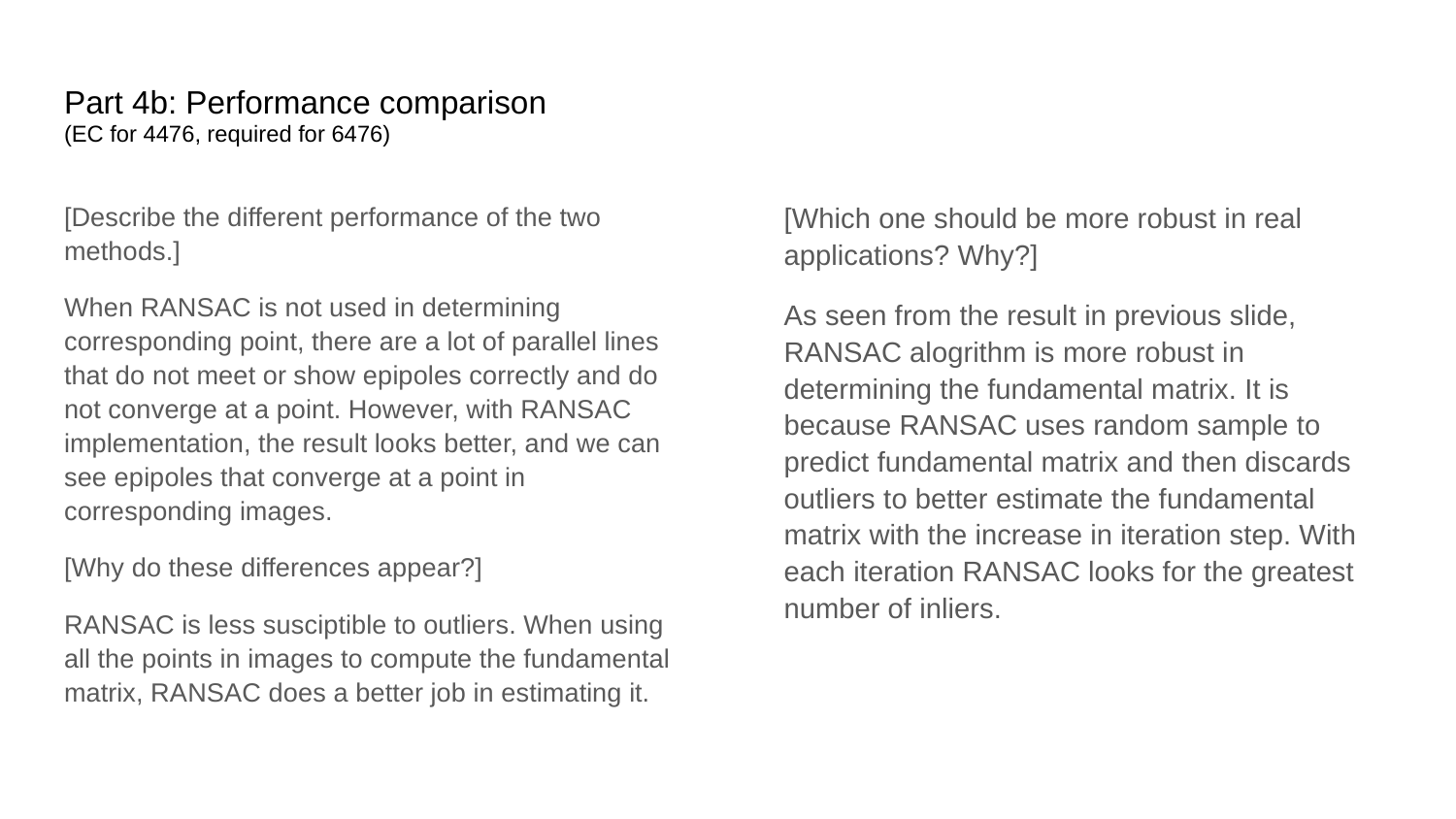

# Part 4b: Performance comparison (EC for 4476, required for 6476)
[Describe the different performance of the two methods.]
When RANSAC is not used in determining corresponding point, there are a lot of parallel lines that do not meet or show epipoles correctly and do not converge at a point. However, with RANSAC implementation, the result looks better, and we can see epipoles that converge at a point in corresponding images.
[Why do these differences appear?]
RANSAC is less susciptible to outliers. When using all the points in images to compute the fundamental matrix, RANSAC does a better job in estimating it.

[Which one should be more robust in real applications? Why?]
As seen from the result in previous slide, RANSAC alogrithm is more robust in determining the fundamental matrix. It is because RANSAC uses random sample to predict fundamental matrix and then discards outliers to better estimate the fundamental matrix with the increase in iteration step. With each iteration RANSAC looks for the greatest number of inliers.